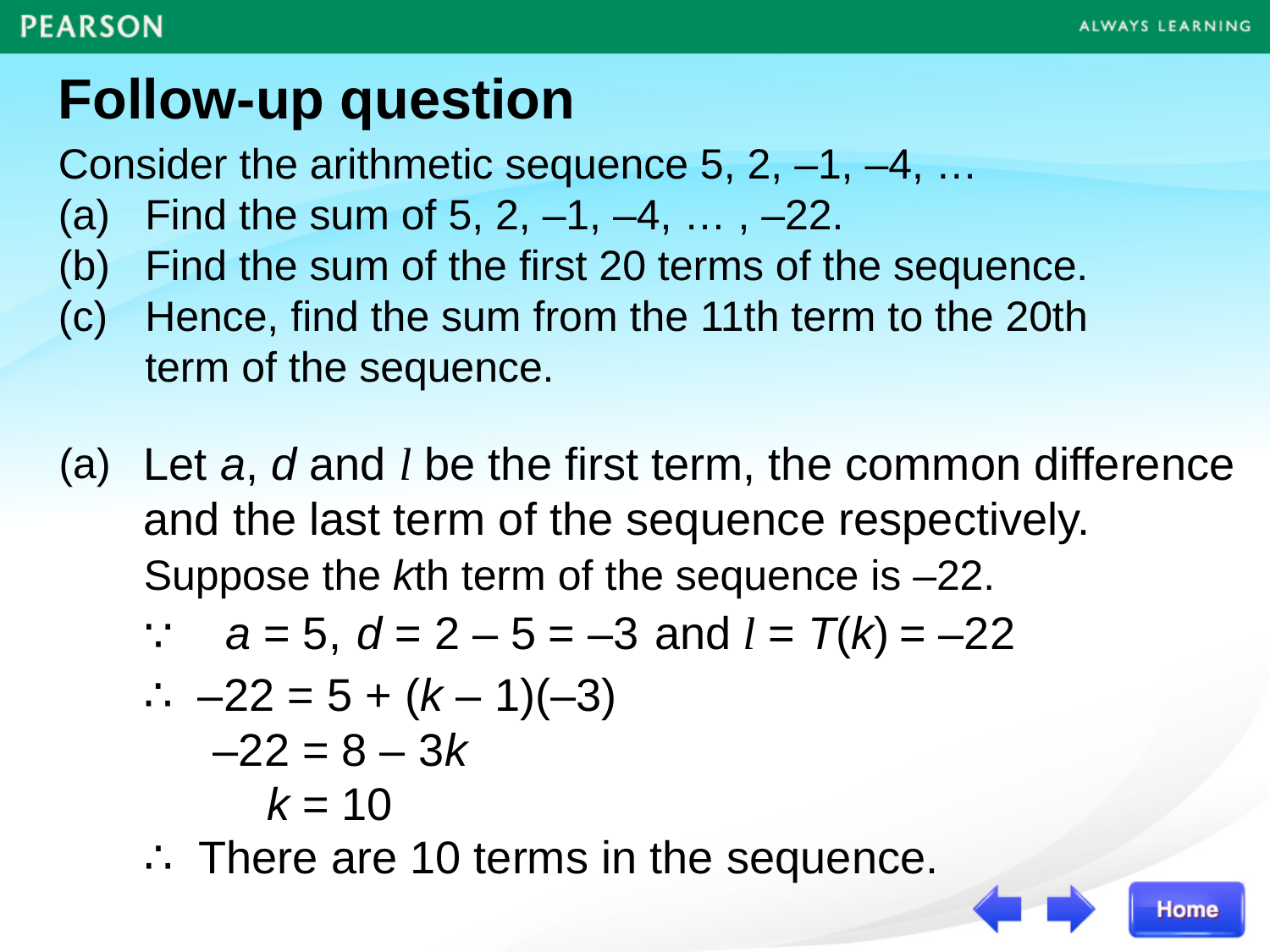

Follow-up question
Consider the arithmetic sequence 5, 2, –1, –4, …
(a)	Find the sum of 5, 2, –1, –4, … , –22.
(b)	Find the sum of the first 20 terms of the sequence.
(c)	Hence, find the sum from the 11th term to the 20th term of the sequence.
Let a, d and l be the first term, the common difference and the last term of the sequence respectively.
(a)
Suppose the kth term of the sequence is –22.
a = 5,
d = 2 – 5
= –3
and l = T(k)
= –22
∵
∴  –22 = 5 + (k – 1)(–3)
      –22 = 8 – 3k
k = 10
∴  There are 10 terms in the sequence.